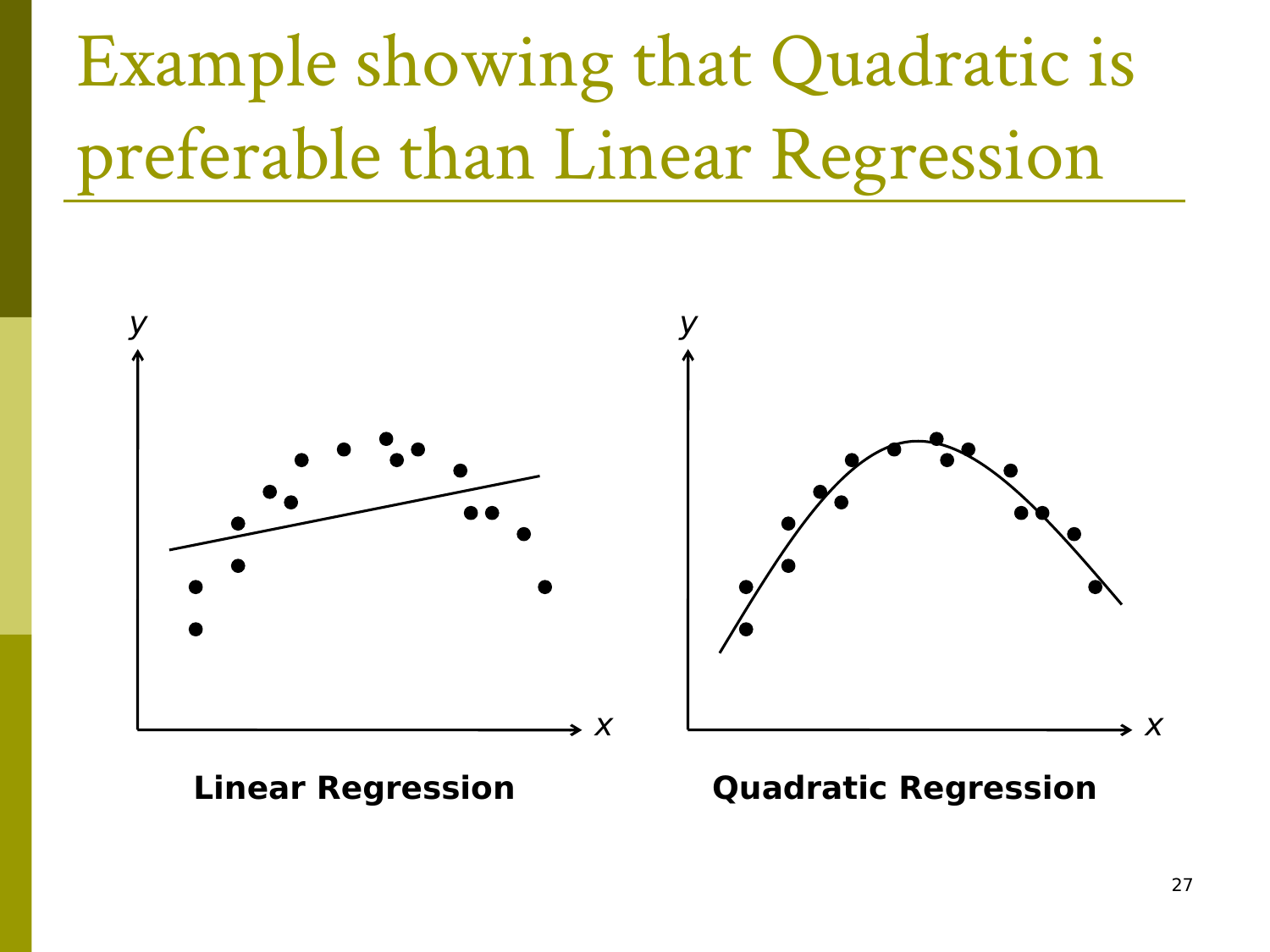

# Example showing that Quadratic is preferable than Linear Regression
y
y

x
Quadratic Regression

x
Linear Regression

27